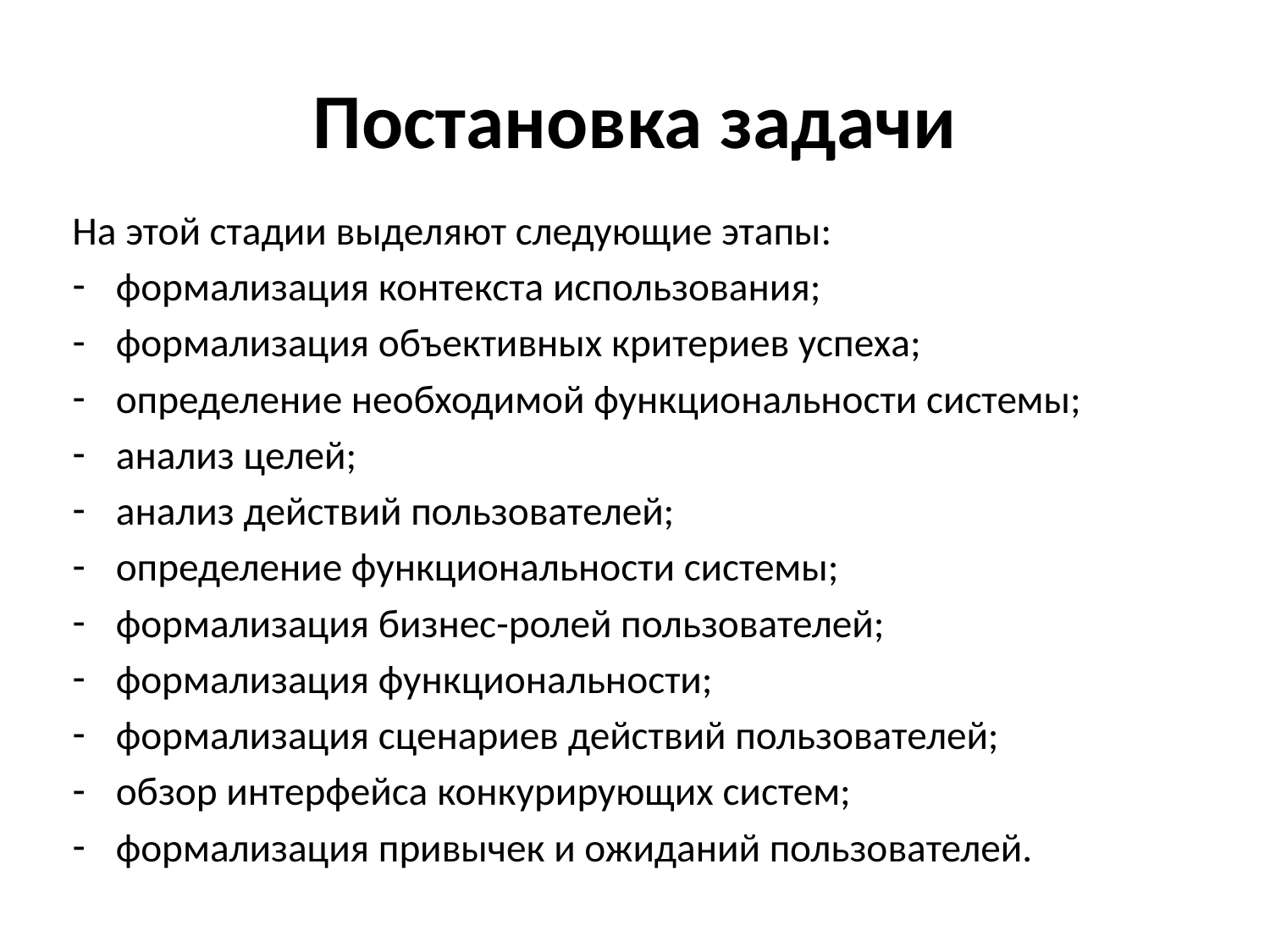

# Постановка задачи
На этой стадии выделяют следующие этапы:
формализация контекста использования;
формализация объективных критериев успеха;
определение необходимой функциональности системы;
анализ целей;
анализ действий пользователей;
определение функциональности системы;
формализация бизнес-ролей пользователей;
формализация функциональности;
формализация сценариев действий пользователей;
обзор интерфейса конкурирующих систем;
формализация привычек и ожиданий пользователей.